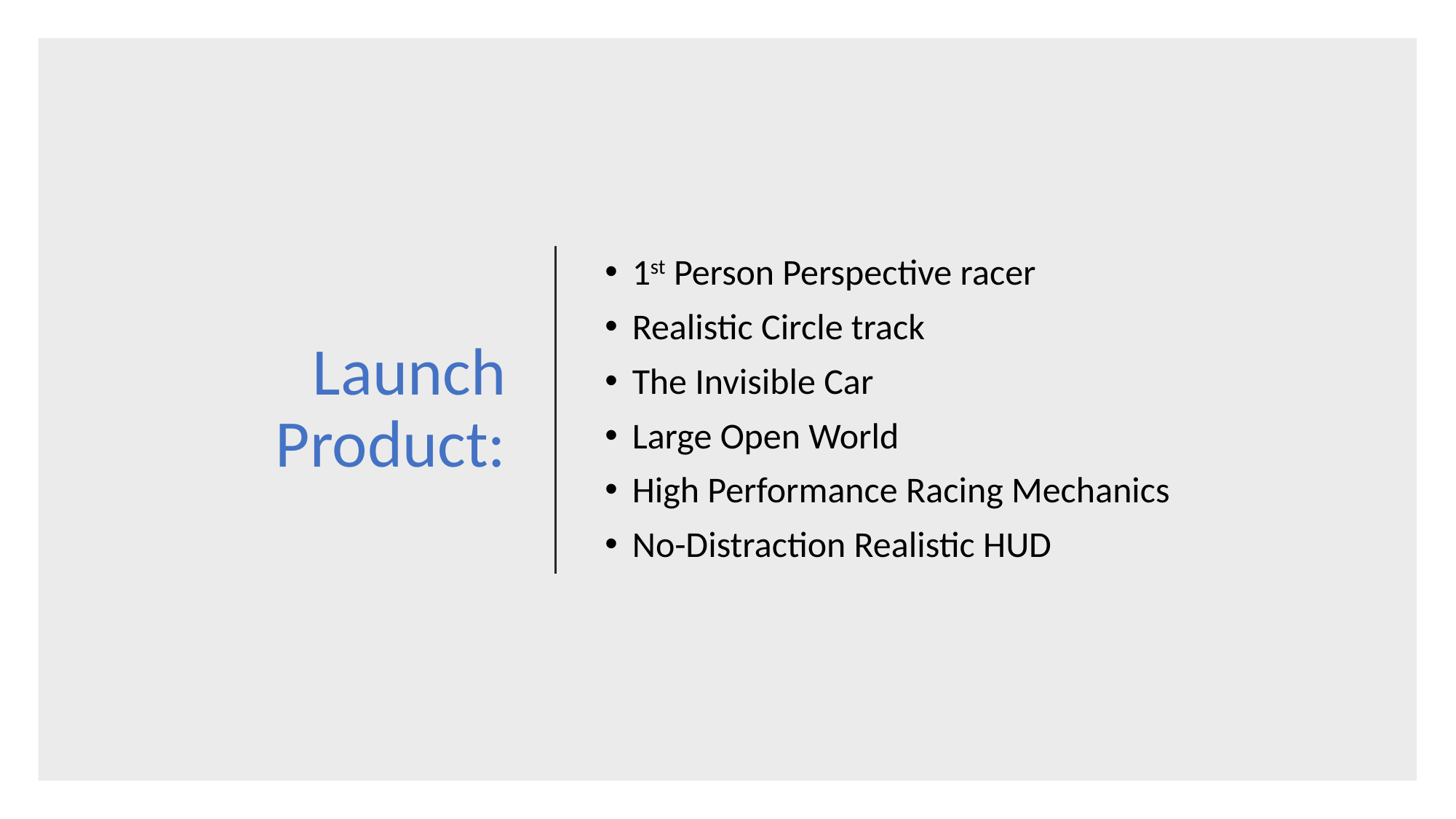

# Launch Product:
1st Person Perspective racer
Realistic Circle track
The Invisible Car
Large Open World
High Performance Racing Mechanics
No-Distraction Realistic HUD